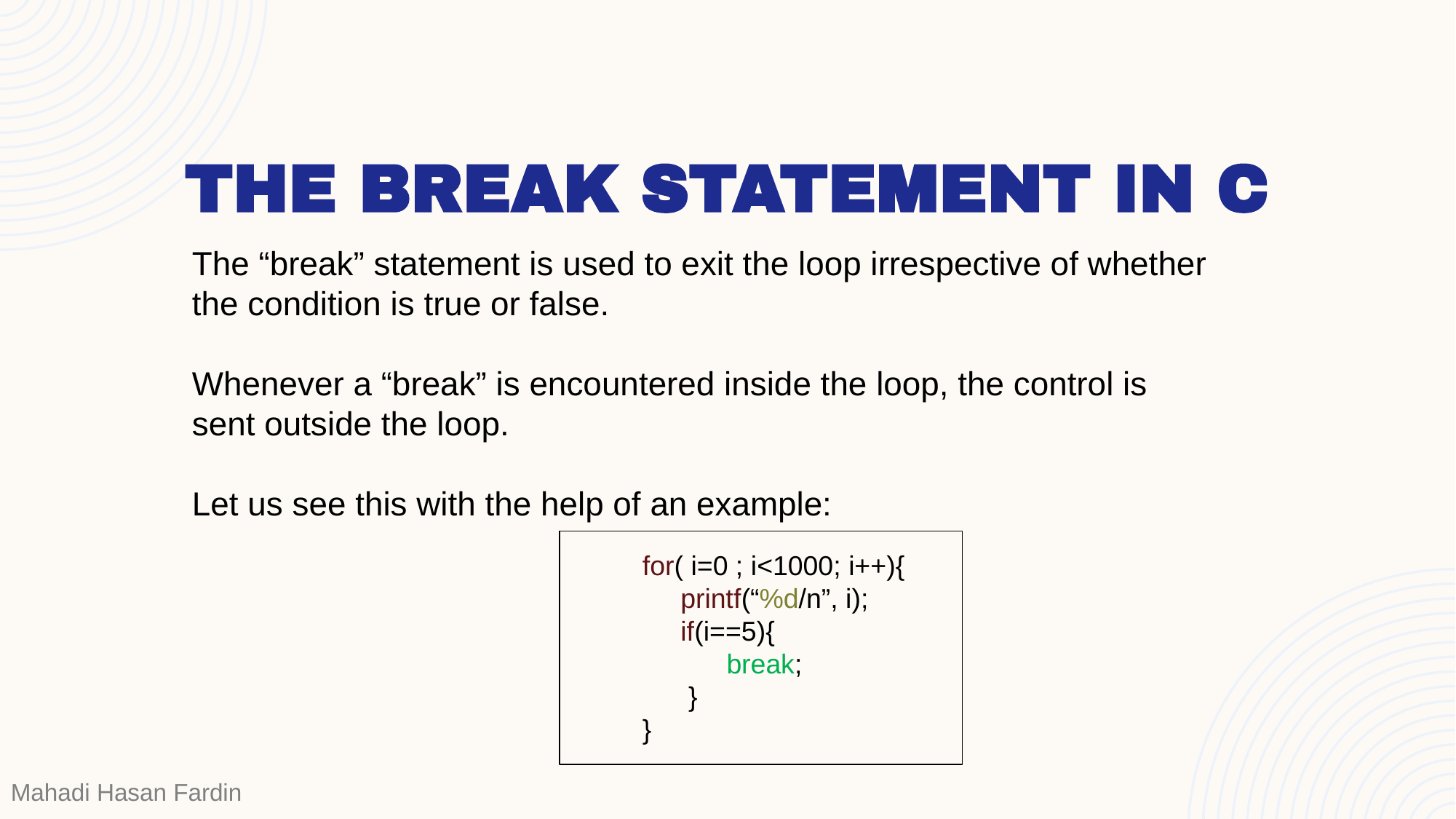

# The break statement in C
The “break” statement is used to exit the loop irrespective of whether the condition is true or false.

Whenever a “break” is encountered inside the loop, the control is sent outside the loop.

Let us see this with the help of an example:

for( i=0 ; i<1000; i++){
     printf(“%d/n”, i);
     if(i==5){
           break;
      }
}
Mahadi Hasan Fardin